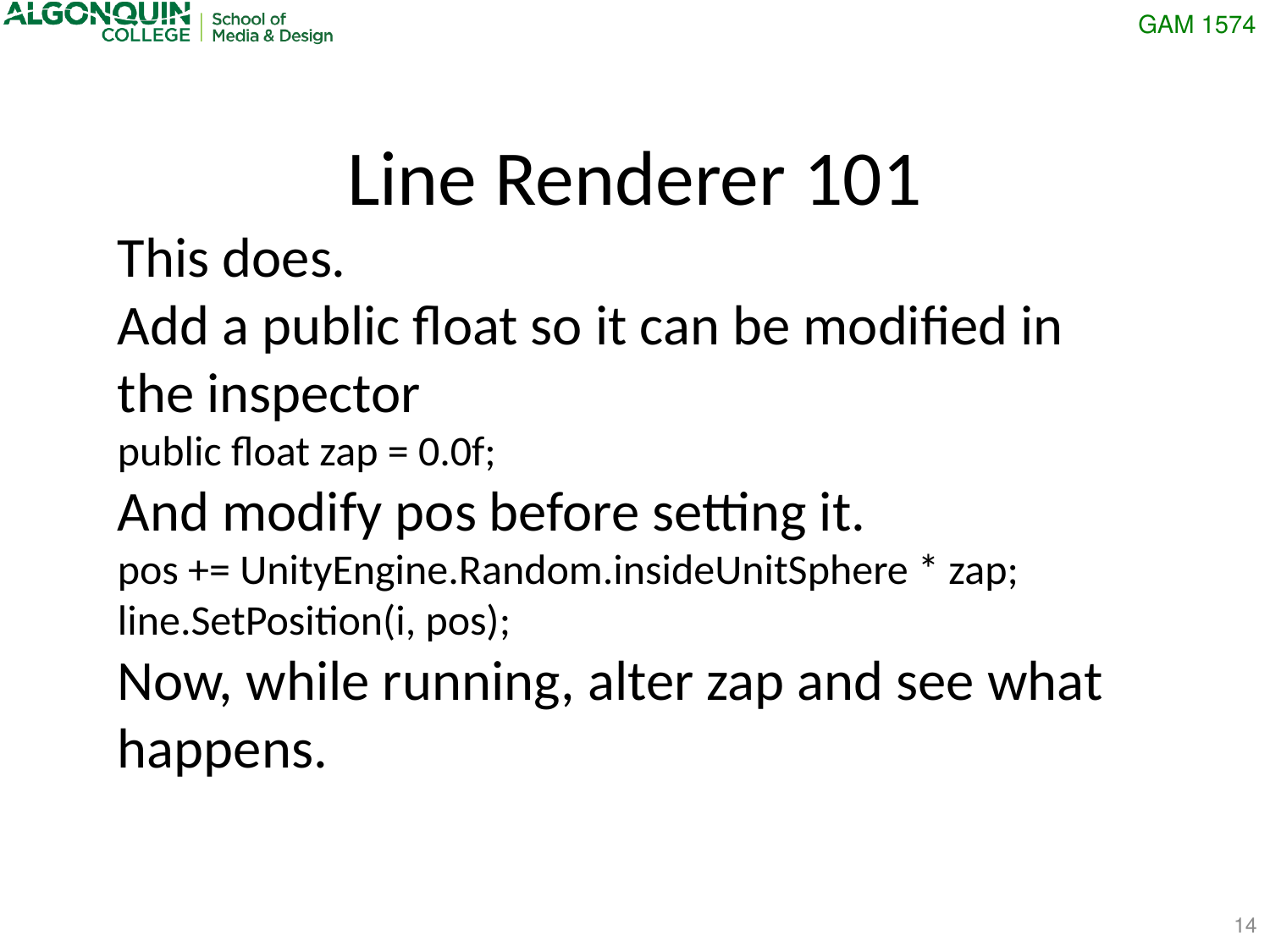

Line Renderer 101
This does.
Add a public float so it can be modified in the inspector
public float zap = 0.0f;
And modify pos before setting it.
pos += UnityEngine.Random.insideUnitSphere * zap;
line.SetPosition(i, pos);
Now, while running, alter zap and see what happens.
14